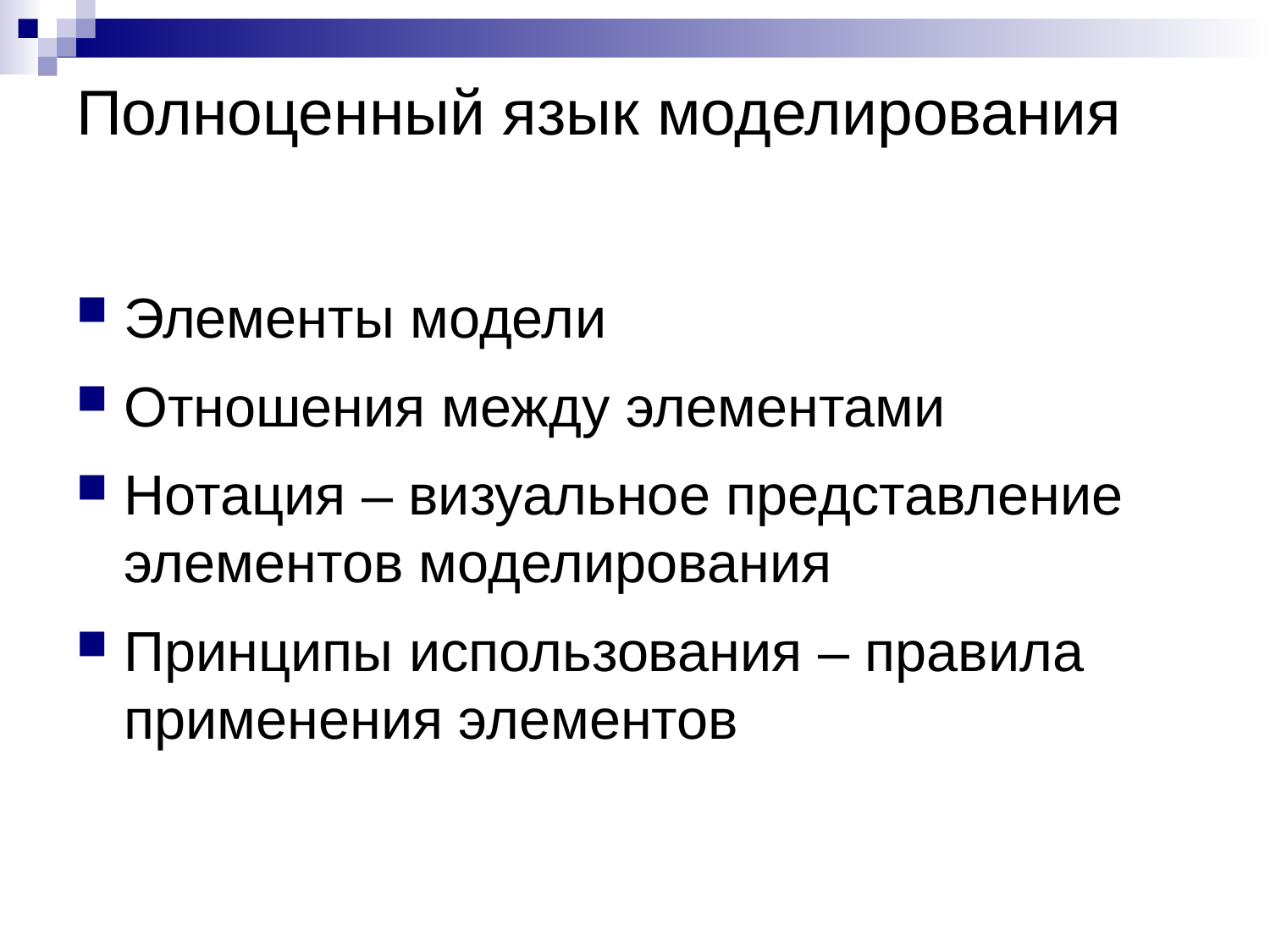

# Полноценный язык моделирования
Элементы модели
Отношения между элементами
Нотация – визуальное представление элементов моделирования
Принципы использования – правила применения элементов